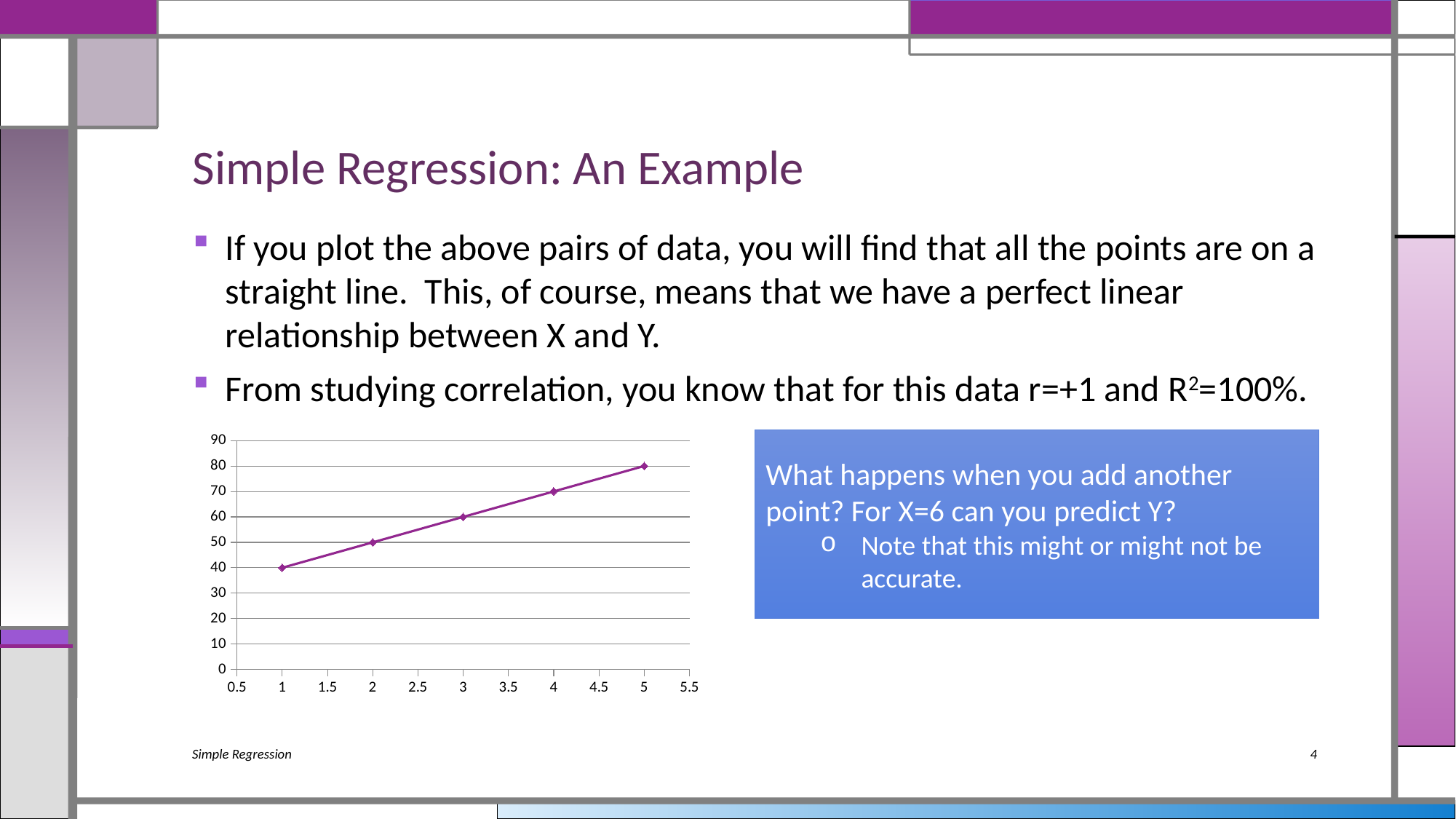

# Simple Regression: An Example
If you plot the above pairs of data, you will find that all the points are on a straight line.  This, of course, means that we have a perfect linear relationship between X and Y.
From studying correlation, you know that for this data r=+1 and R2=100%.

### Chart

| Category |  |
|---|---|
What happens when you add another point? For X=6 can you predict Y?
Note that this might or might not be accurate.
Simple Regression
4